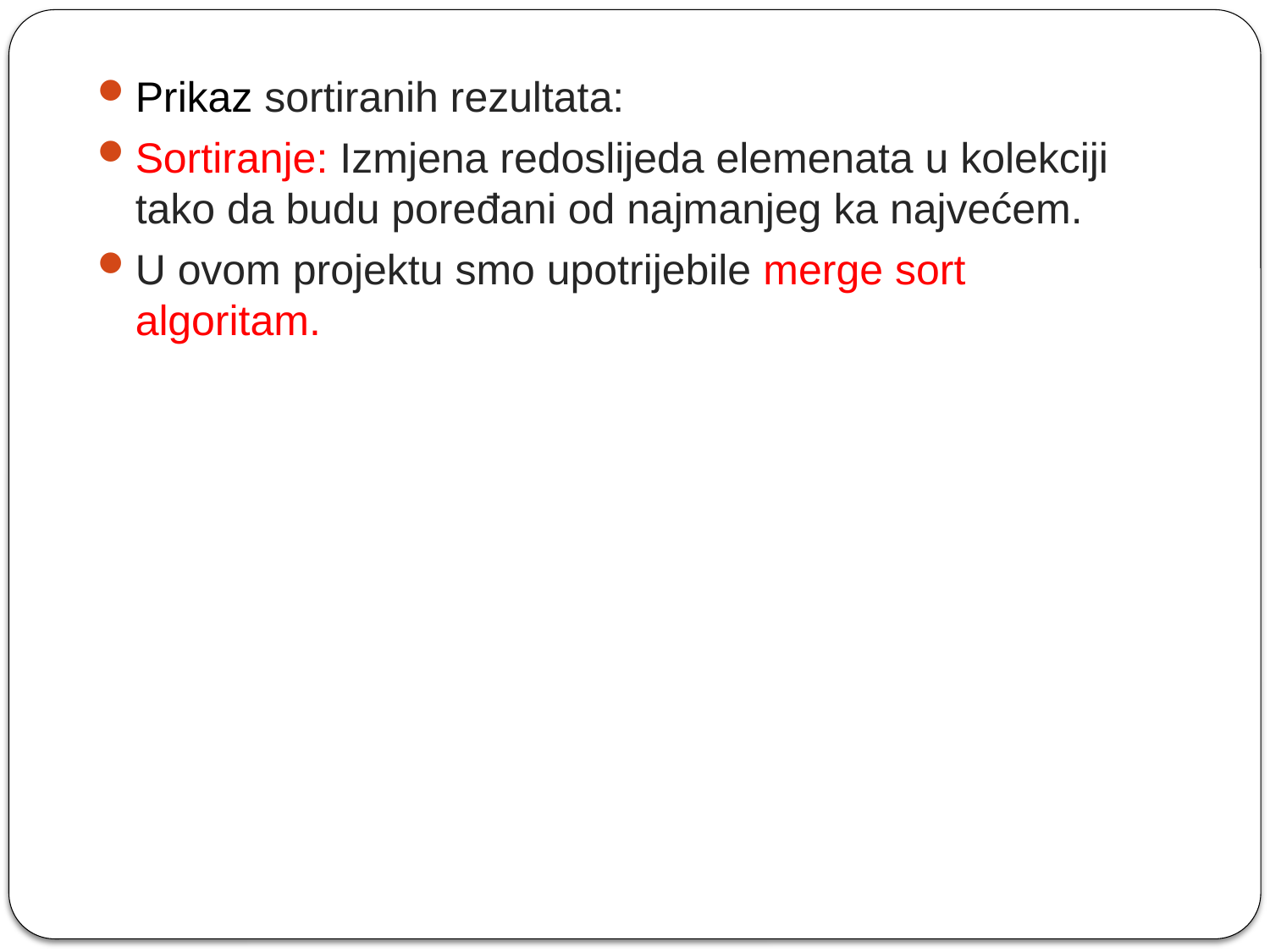

Prikaz sortiranih rezultata:
Sortiranje: Izmjena redoslijeda elemenata u kolekciji tako da budu poređani od najmanjeg ka najvećem.
U ovom projektu smo upotrijebile merge sort algoritam.